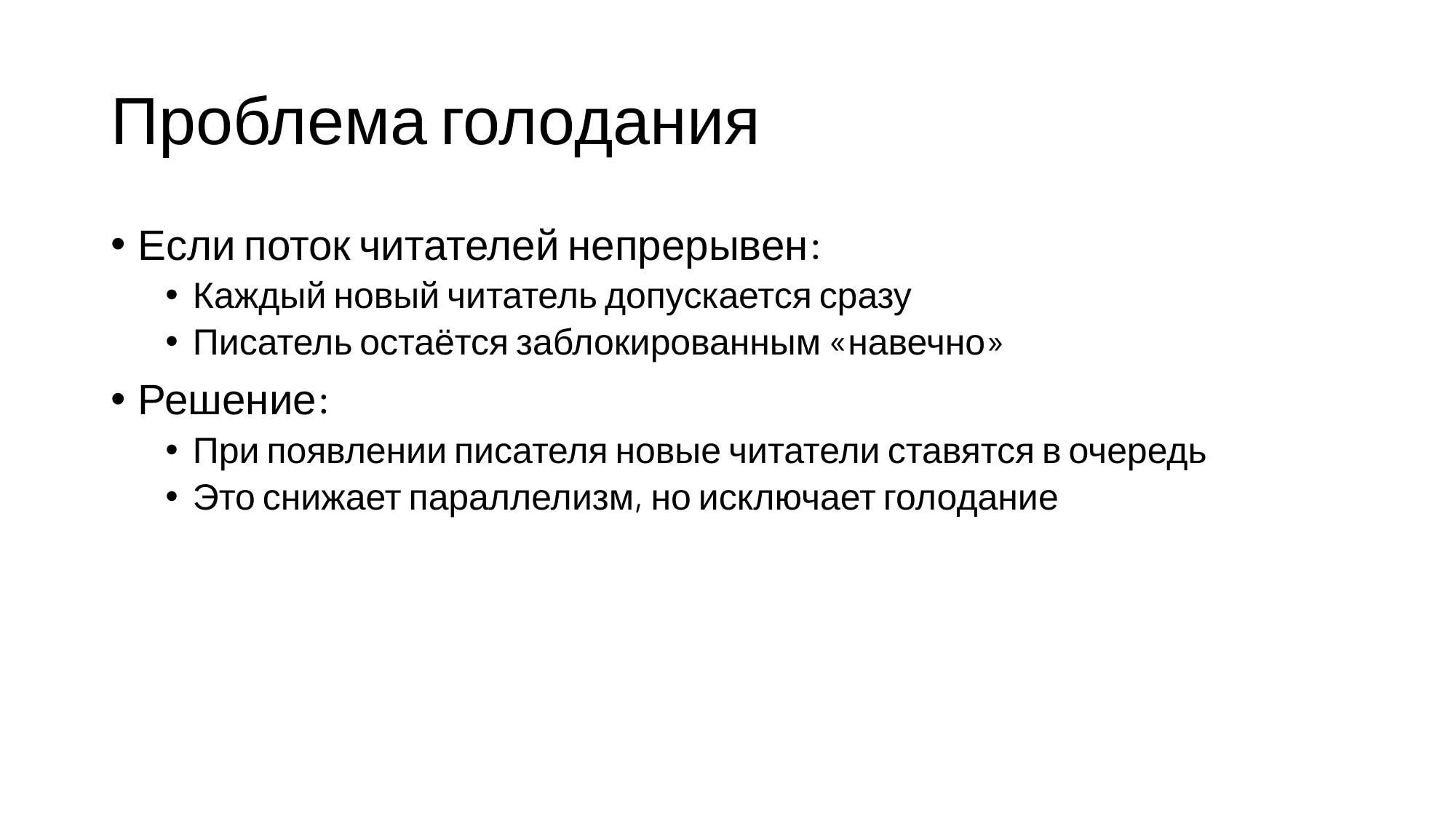

# Проблема голодания
Если поток читателей непрерывен:
Каждый новый читатель допускается сразу
Писатель остаётся заблокированным «навечно»
Решение:
При появлении писателя новые читатели ставятся в очередь
Это снижает параллелизм, но исключает голодание